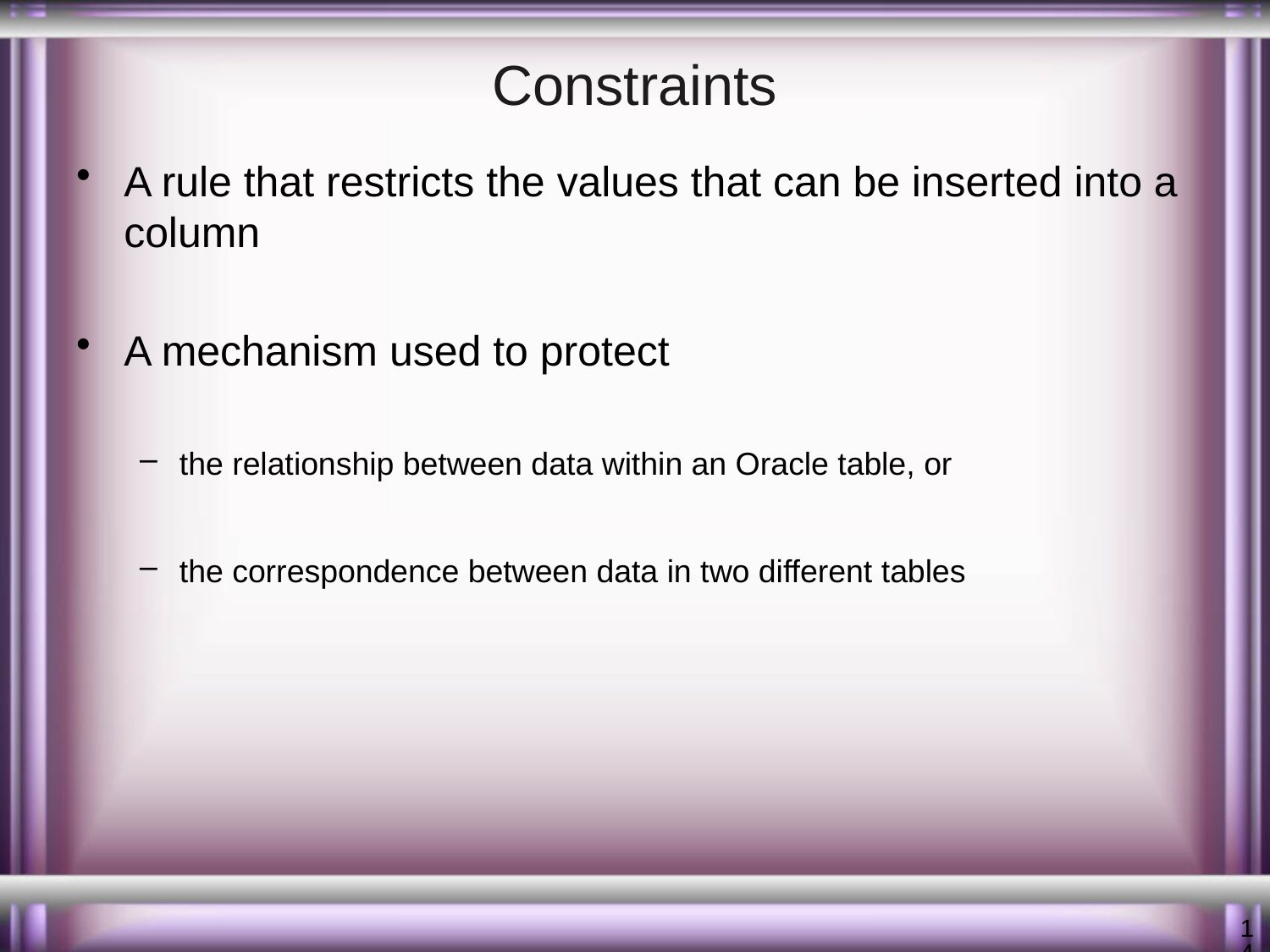

# Constraints
A rule that restricts the values that can be inserted into a column

A mechanism used to protect

the relationship between data within an Oracle table, or

the correspondence between data in two different tables
14